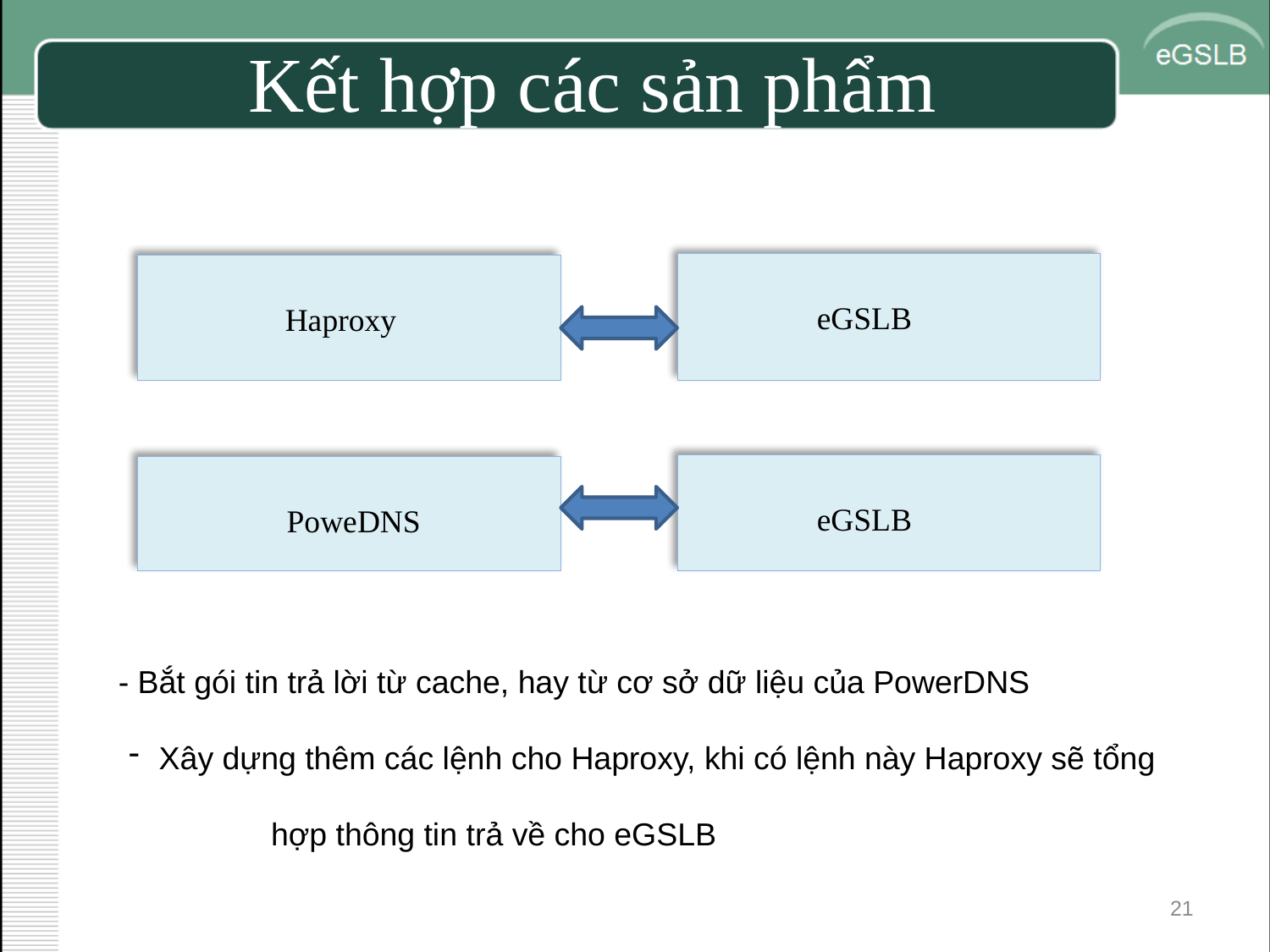

# Kết hợp các sản phẩm

	eGSLB

	 Haproxy

	eGSLB

                 PoweDNS

- Bắt gói tin trả lời từ cache, hay từ cơ sở dữ liệu của PowerDNS
Xây dựng thêm các lệnh cho Haproxy, khi có lệnh này Haproxy sẽ tổng

                hợp thông tin trả về cho eGSLB
21